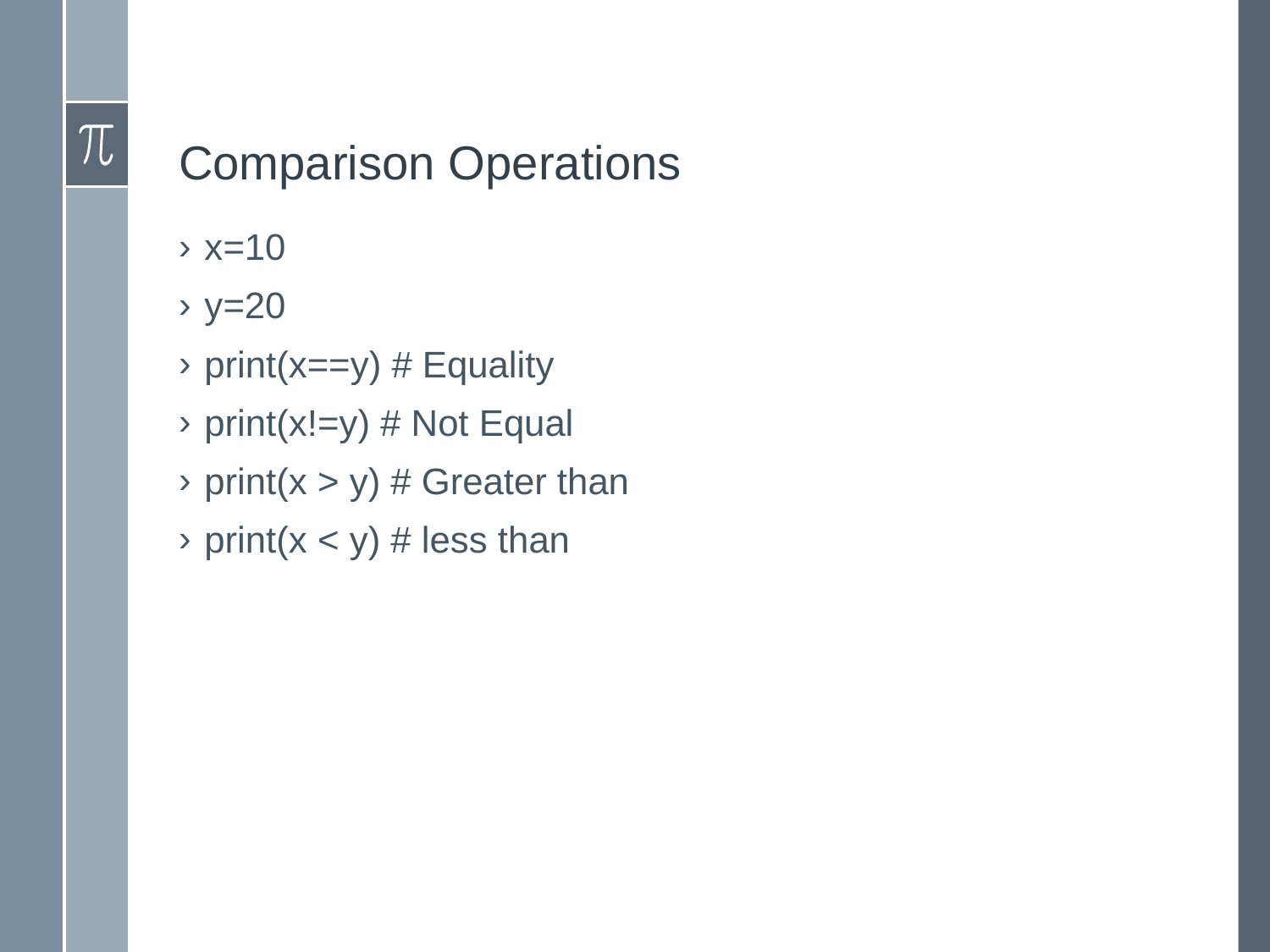

# Comparison Operations
x=10
y=20
print(x==y) # Equality
print(x!=y) # Not Equal
print(x > y) # Greater than
print(x < y) # less than